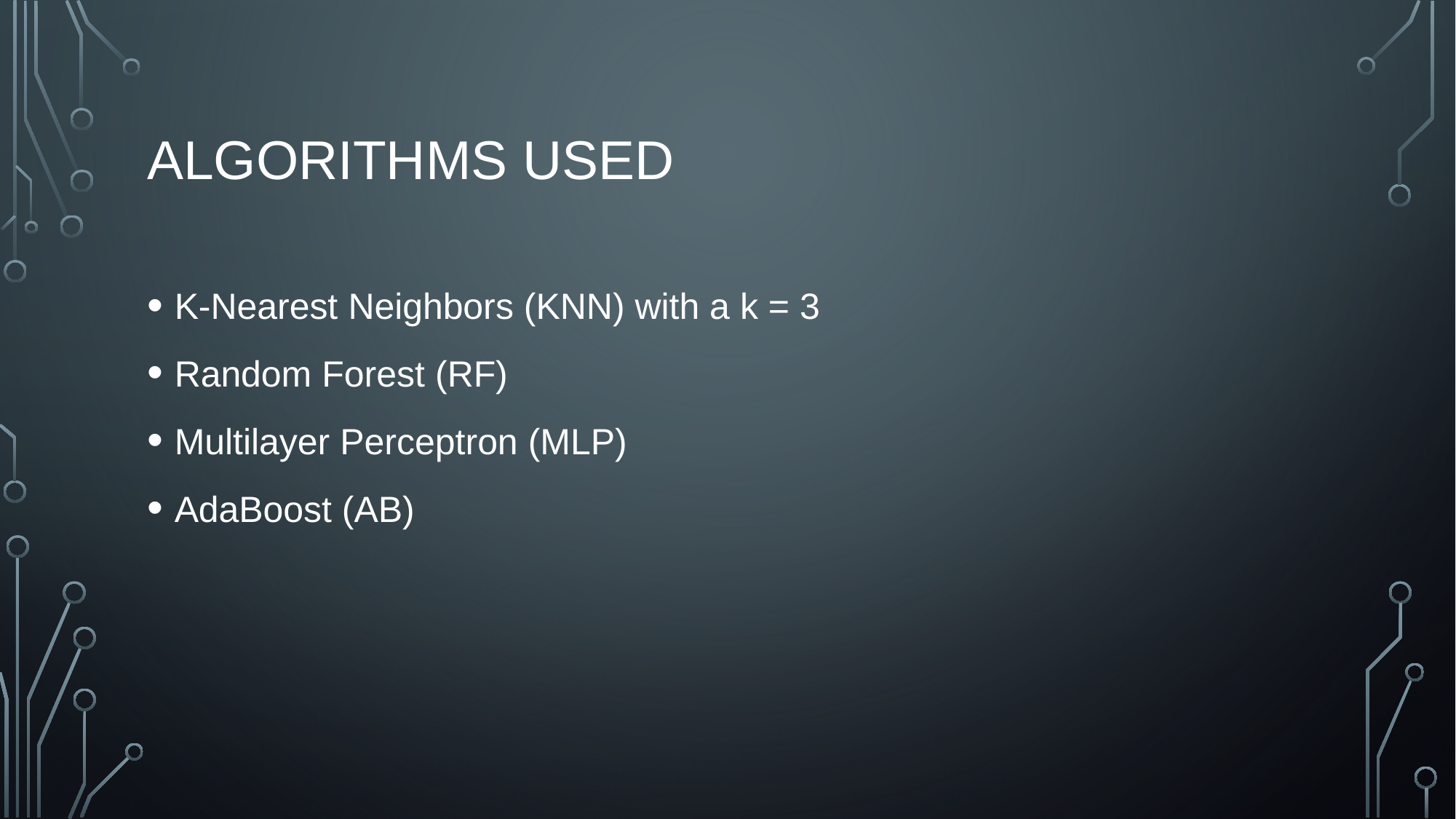

# Algorithms used
K-Nearest Neighbors (KNN) with a k = 3
Random Forest (RF)
Multilayer Perceptron (MLP)
AdaBoost (AB)